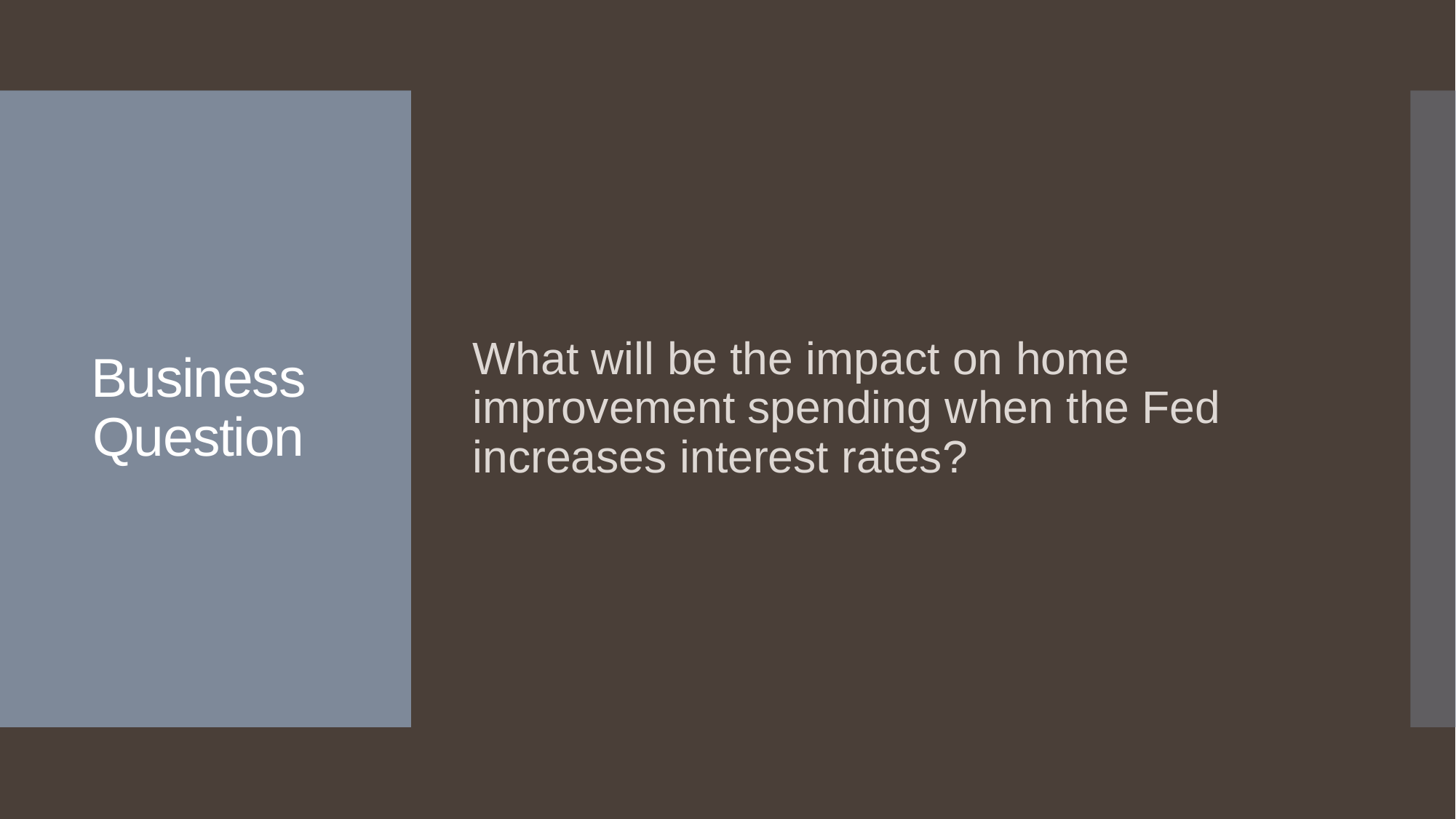

What will be the impact on home improvement spending when the Fed increases interest rates?
# Business Question